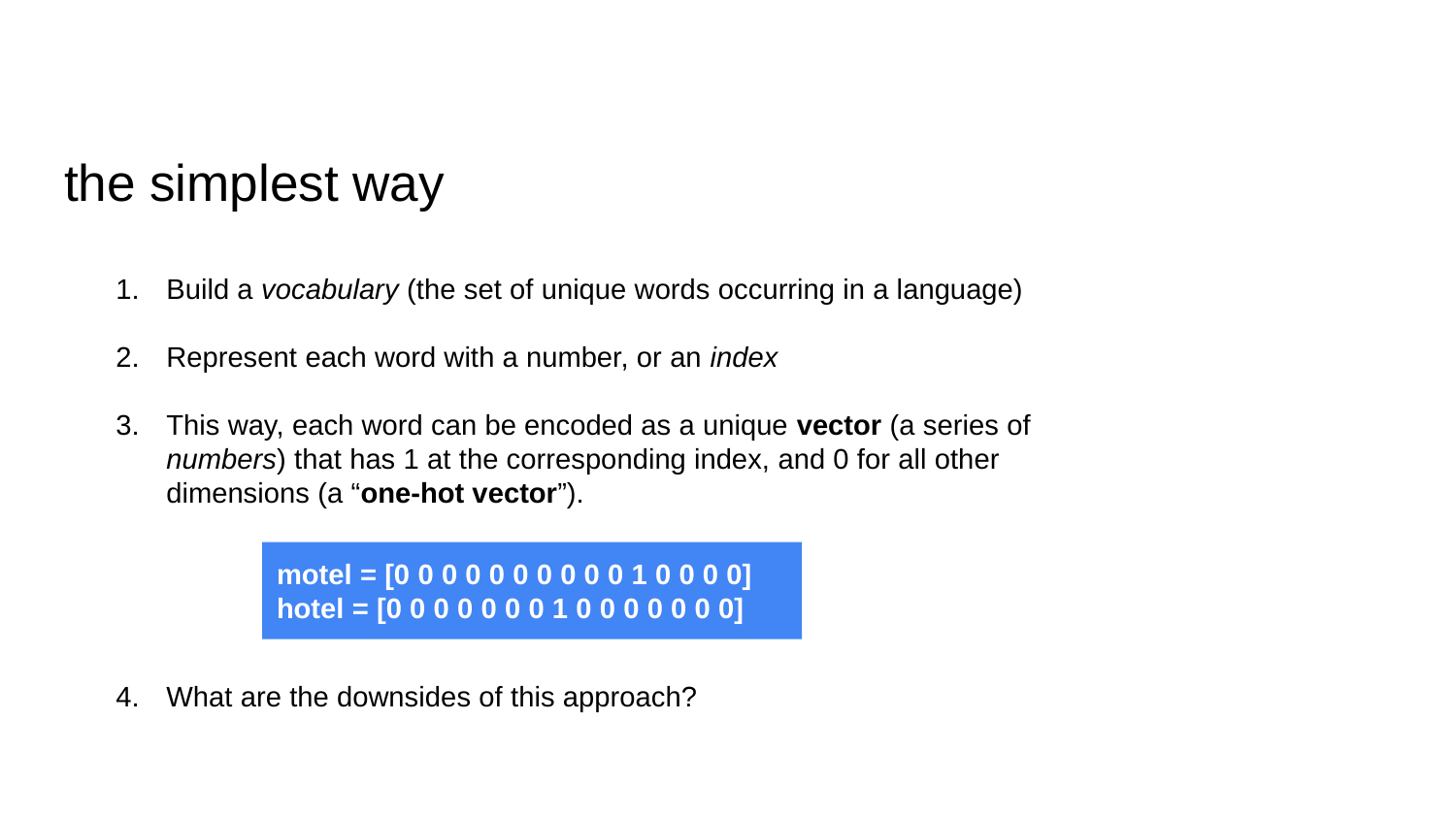

# the simplest way
Build a vocabulary (the set of unique words occurring in a language)

Represent each word with a number, or an index

This way, each word can be encoded as a unique vector (a series of numbers) that has 1 at the corresponding index, and 0 for all other dimensions (a “one-hot vector”).

What are the downsides of this approach?
motel = [0 0 0 0 0 0 0 0 0 0 1 0 0 0 0]
hotel = [0 0 0 0 0 0 0 1 0 0 0 0 0 0 0]